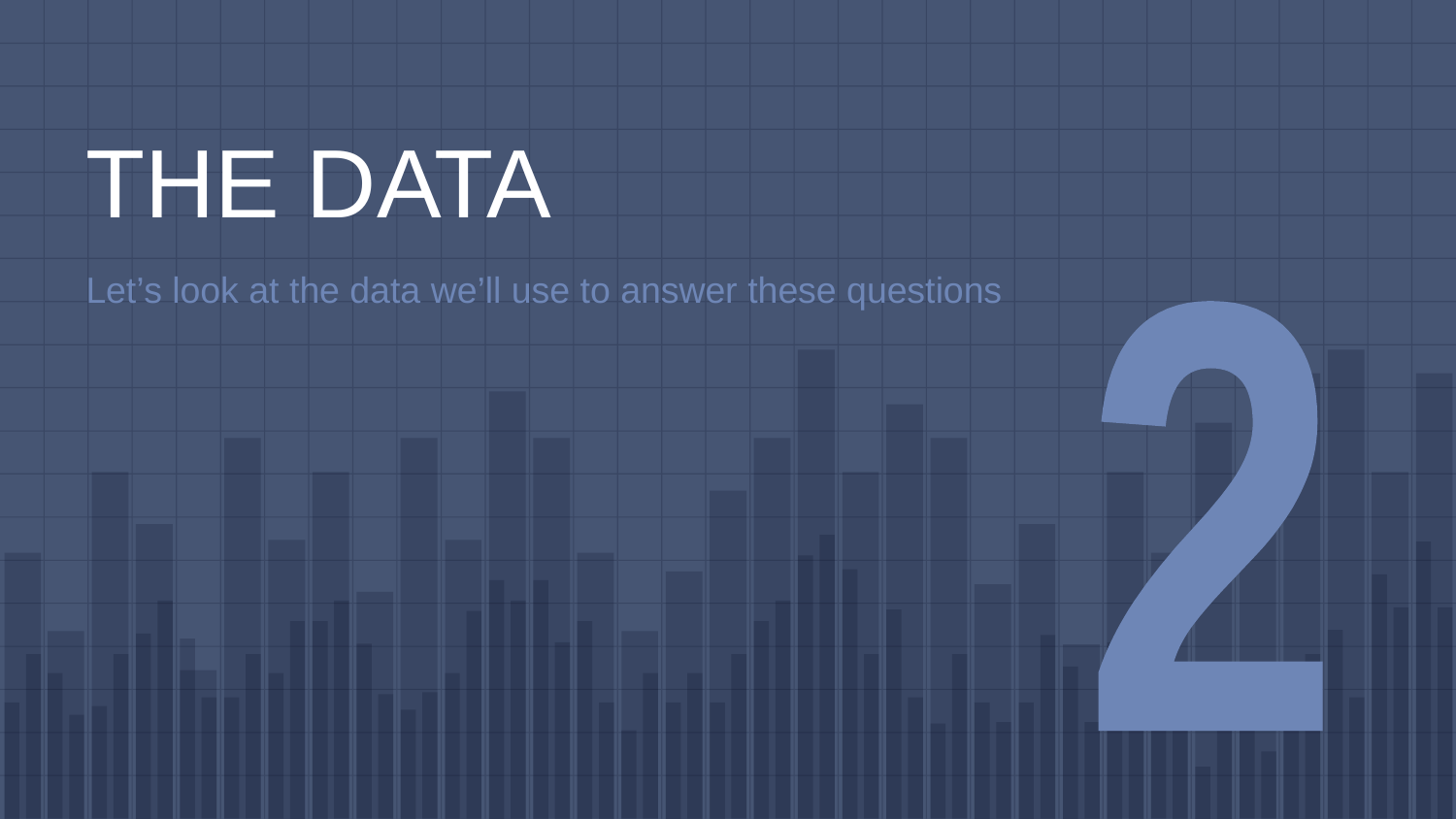

# THE DATA
Let’s look at the data we’ll use to answer these questions
2